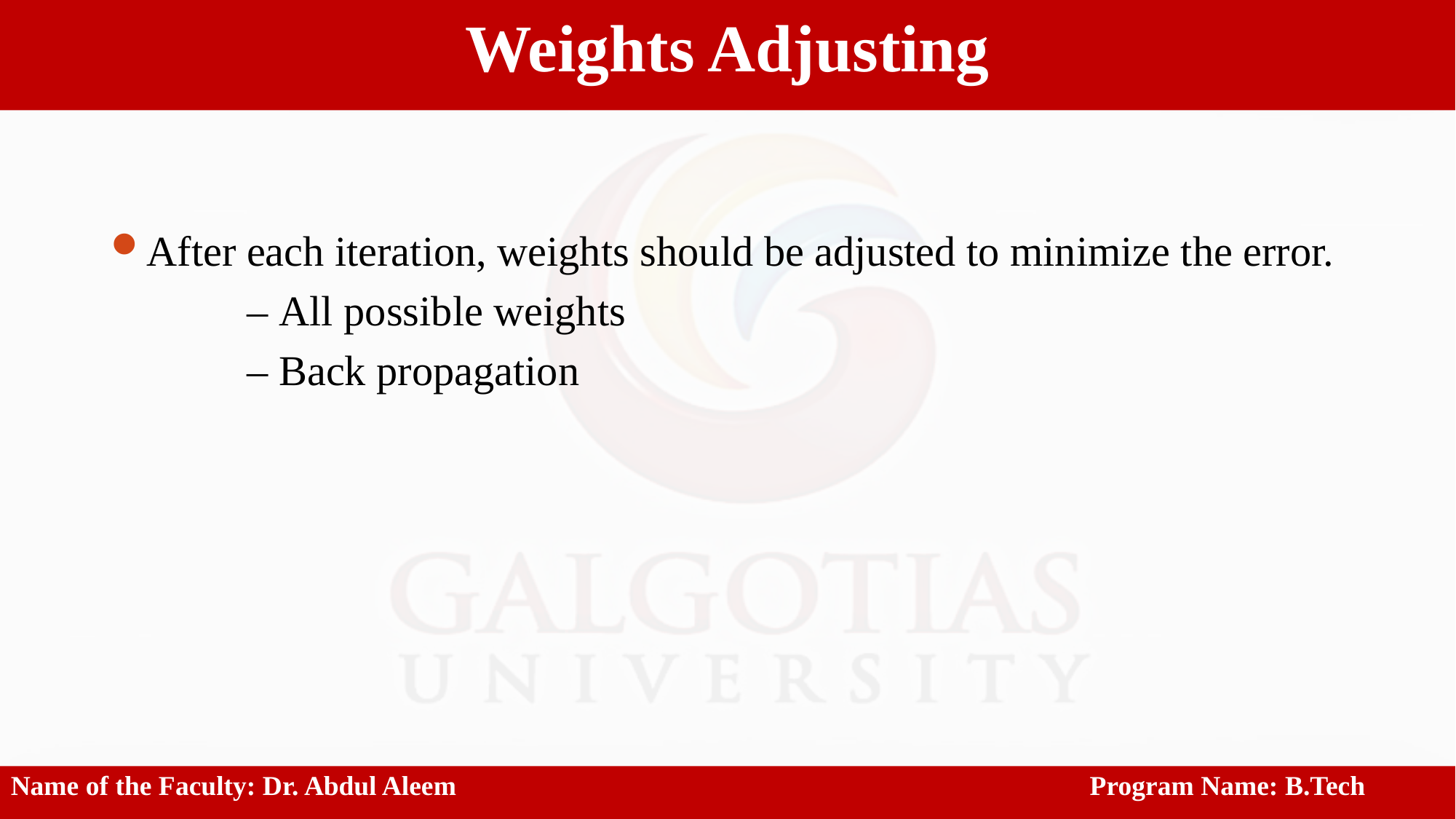

Weights Adjusting
After each iteration, weights should be adjusted to minimize the error.
		– All possible weights
		– Back propagation

Name of the Faculty: Dr. Abdul Aleem					              Program Name: B.Tech